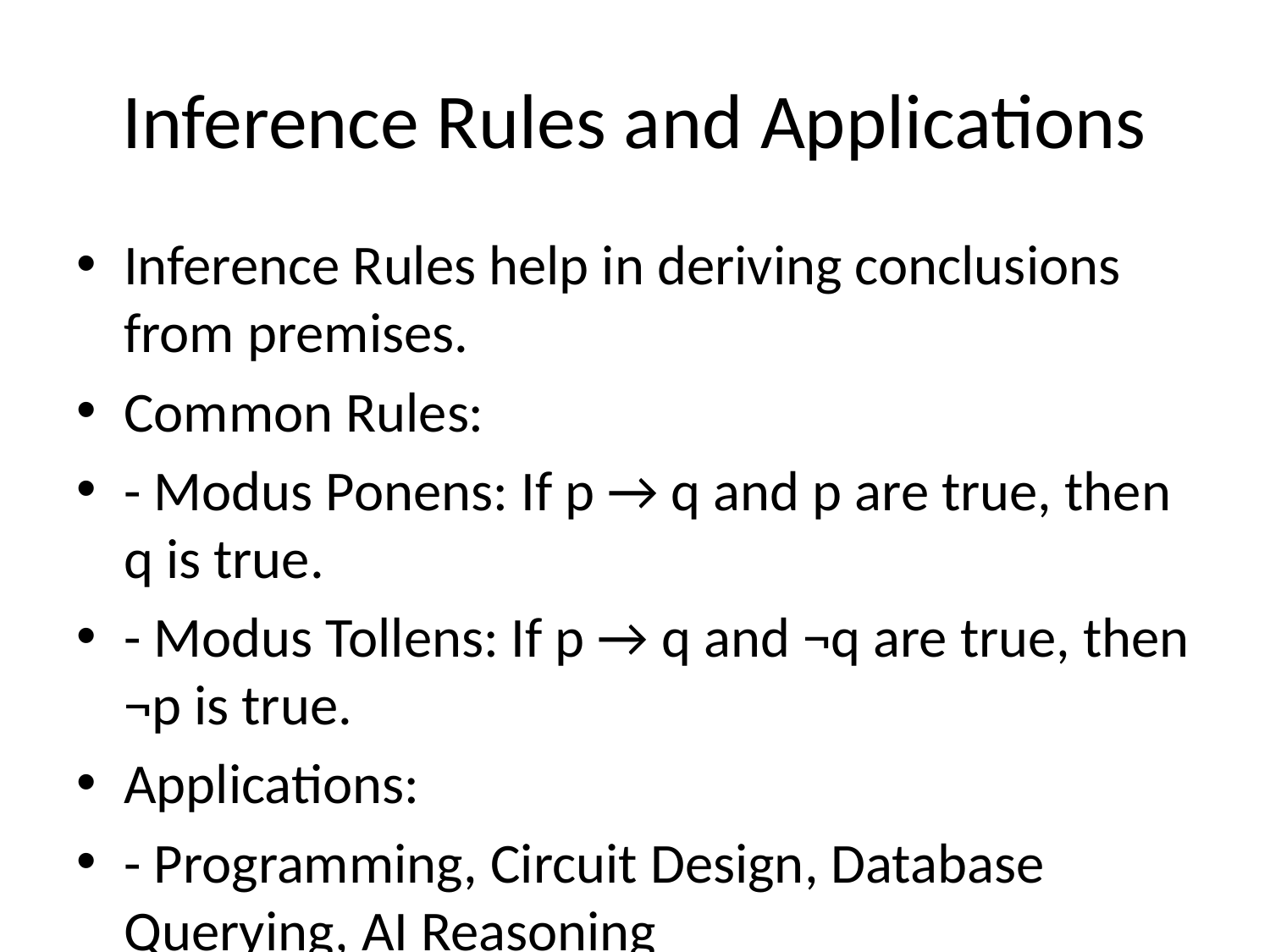

# Inference Rules and Applications
Inference Rules help in deriving conclusions from premises.
Common Rules:
- Modus Ponens: If p → q and p are true, then q is true.
- Modus Tollens: If p → q and ¬q are true, then ¬p is true.
Applications:
- Programming, Circuit Design, Database Querying, AI Reasoning